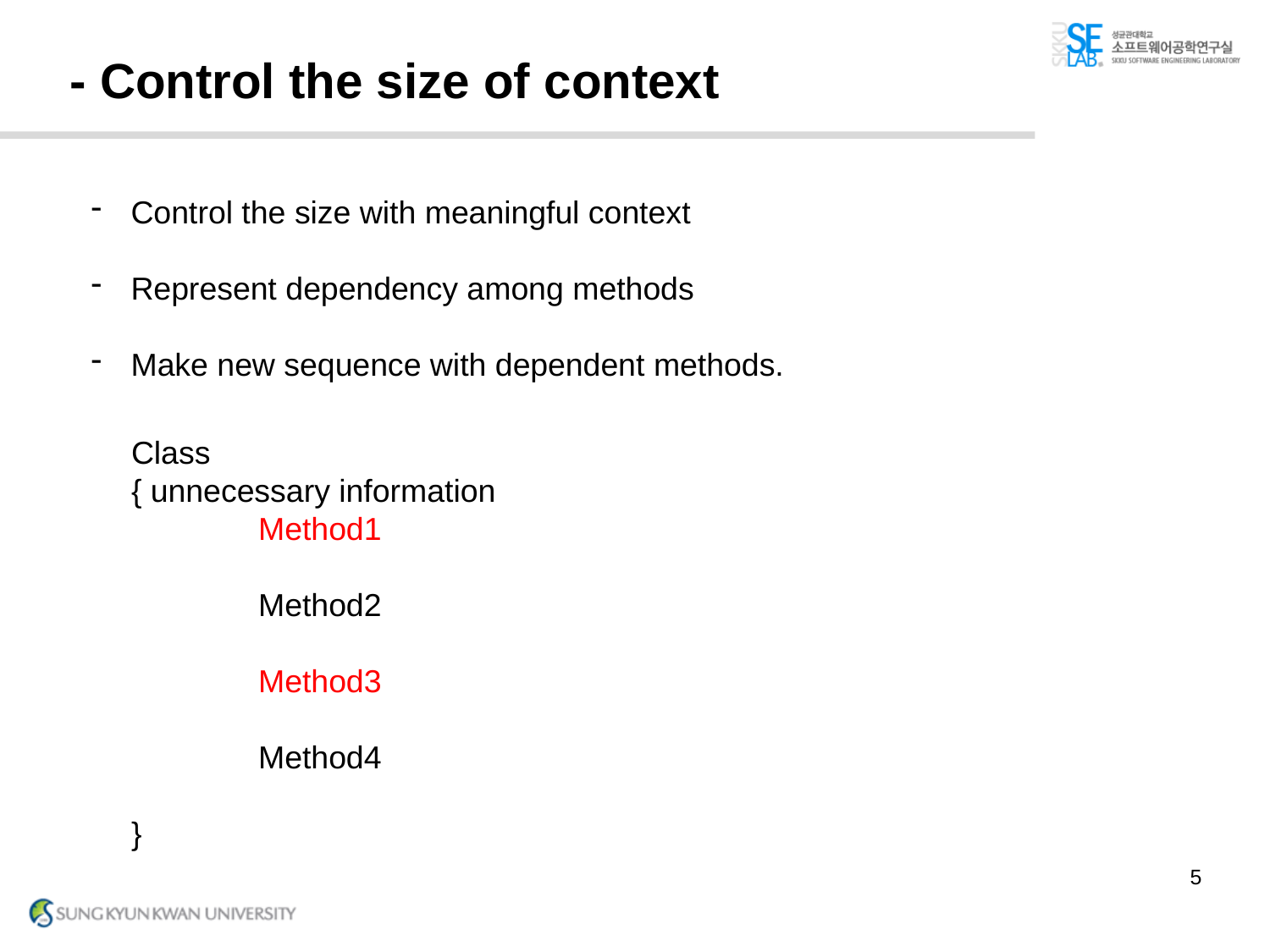

# - Control the size of context
Control the size with meaningful context

Represent dependency among methods

Make new sequence with dependent methods.
Class
{ unnecessary information
	Method1

	Method2

	Method3

	Method4

}
5